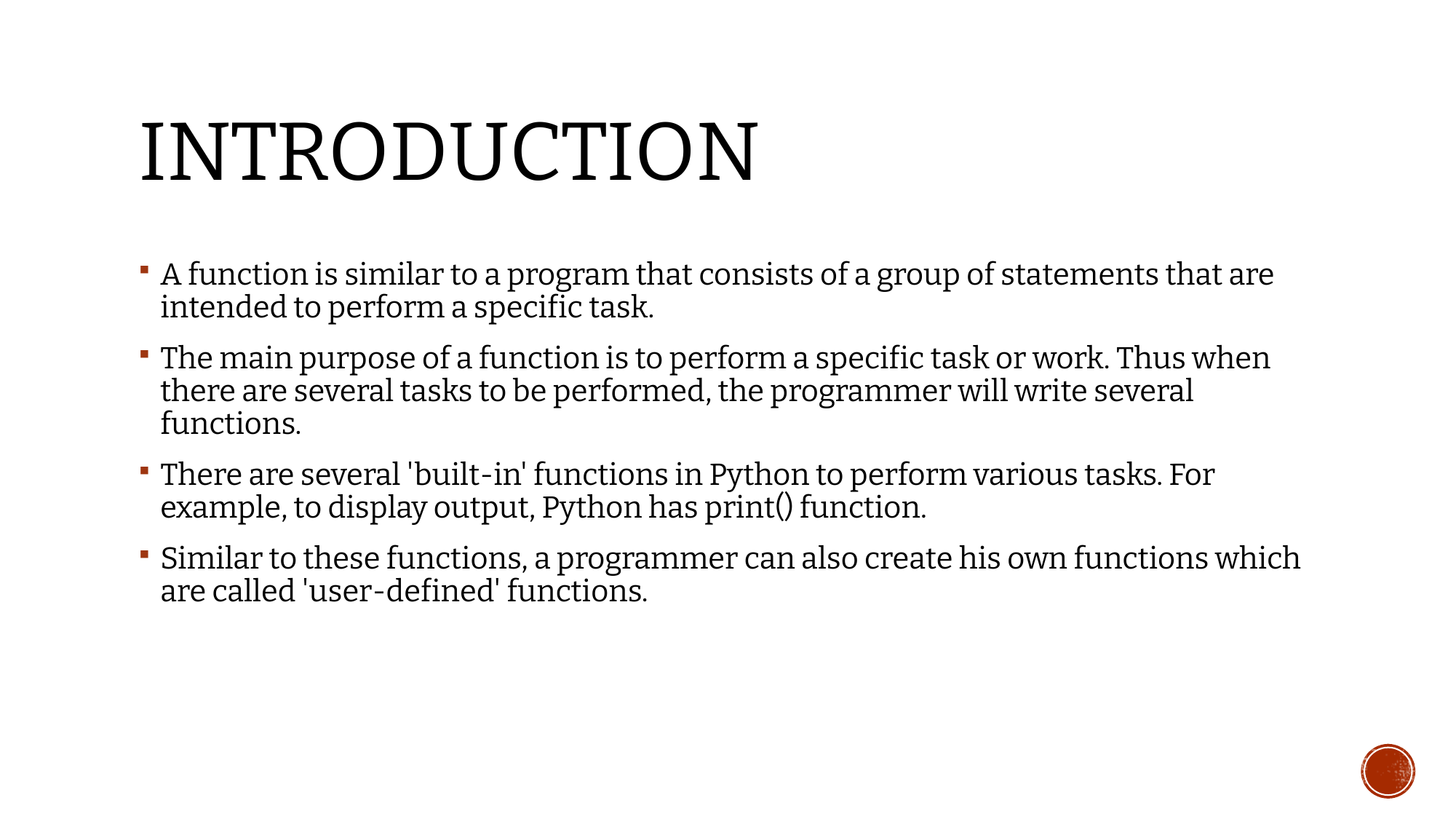

# Introduction
A function is similar to a program that consists of a group of statements that are intended to perform a specific task.
The main purpose of a function is to perform a specific task or work. Thus when there are several tasks to be performed, the programmer will write several functions.
There are several 'built-in' functions in Python to perform various tasks. For example, to display output, Python has print() function.
Similar to these functions, a programmer can also create his own functions which are called 'user-defined' functions.